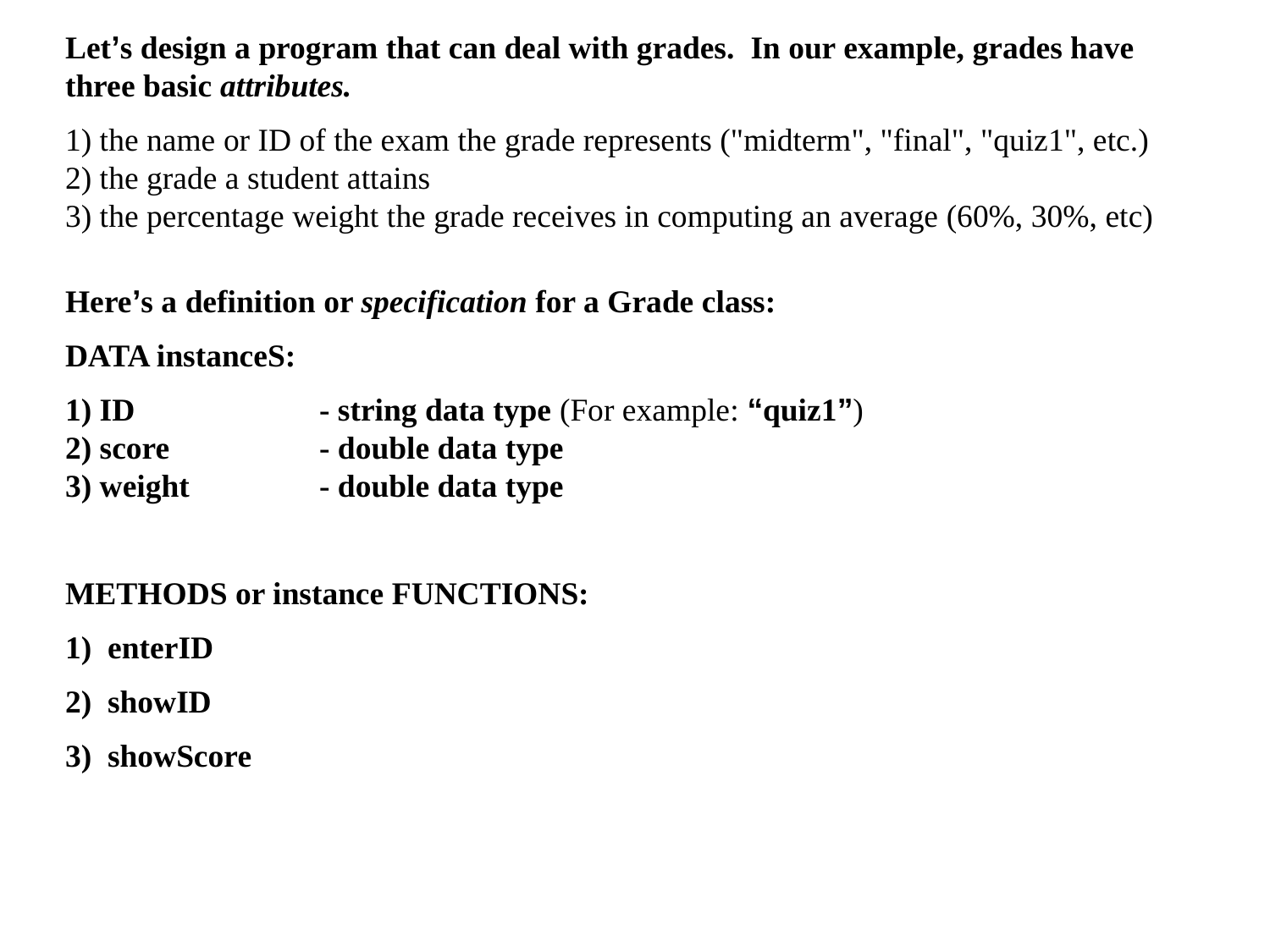

Let’s design a program that can deal with grades.  In our example, grades have three basic attributes.
1) the name or ID of the exam the grade represents ("midterm", "final", "quiz1", etc.)
2) the grade a student attains
3) the percentage weight the grade receives in computing an average (60%, 30%, etc)
Here’s a definition or specification for a Grade class:
DATA instanceS:
1) ID		- string data type (For example: “quiz1”)
2) score		- double data type
3) weight 	- double data type

METHODS or instance FUNCTIONS:
1)  enterID
2)  showID
3)  showScore